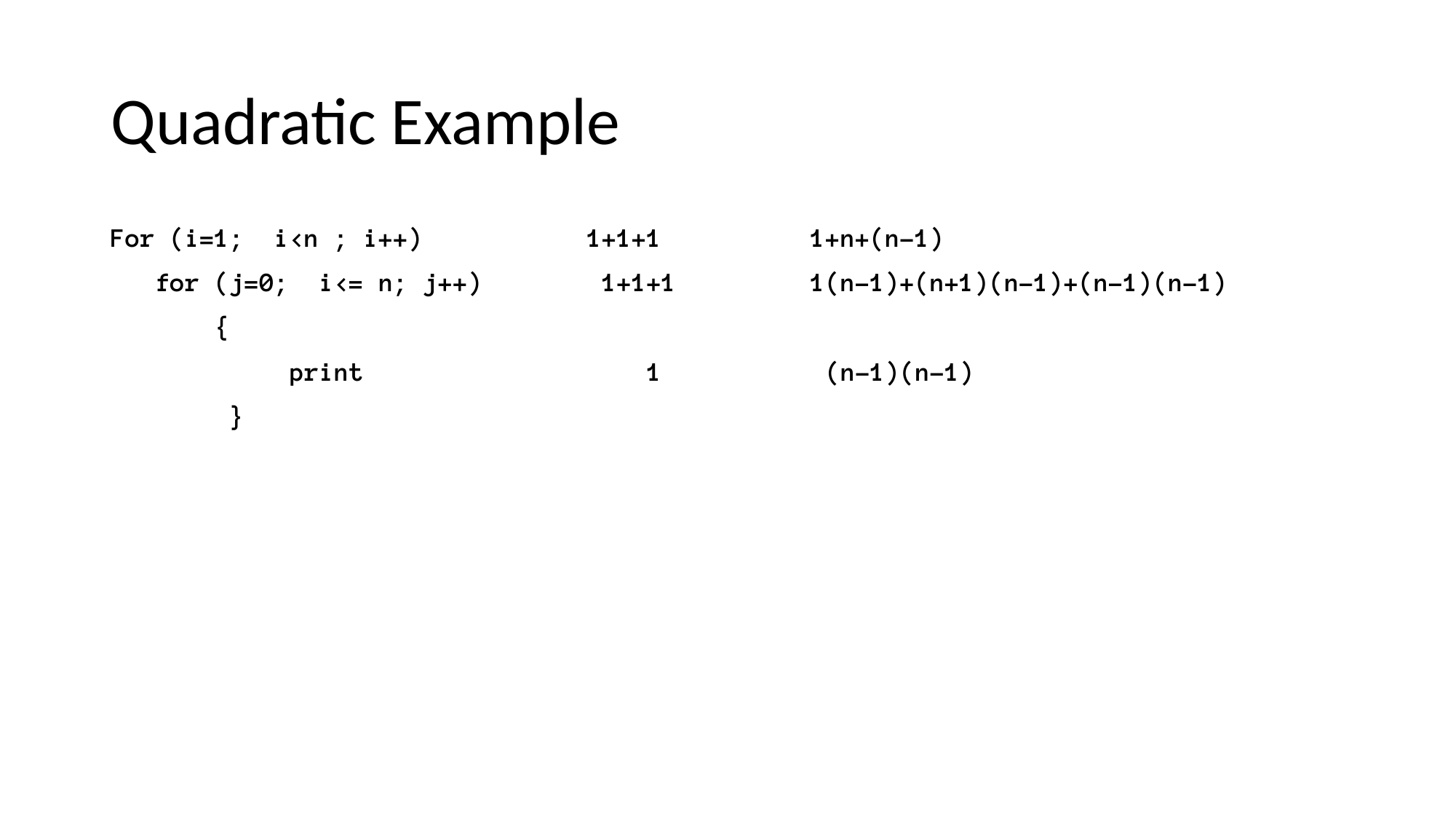

# Quadratic Example
For (i=1;  i<n ; i++)           1+1+1          1+n+(n-1)
   for (j=0;  i<= n; j++)        1+1+1         1(n-1)+(n+1)(n-1)+(n-1)(n-1)
       {
            print                   1           (n-1)(n-1)
        }